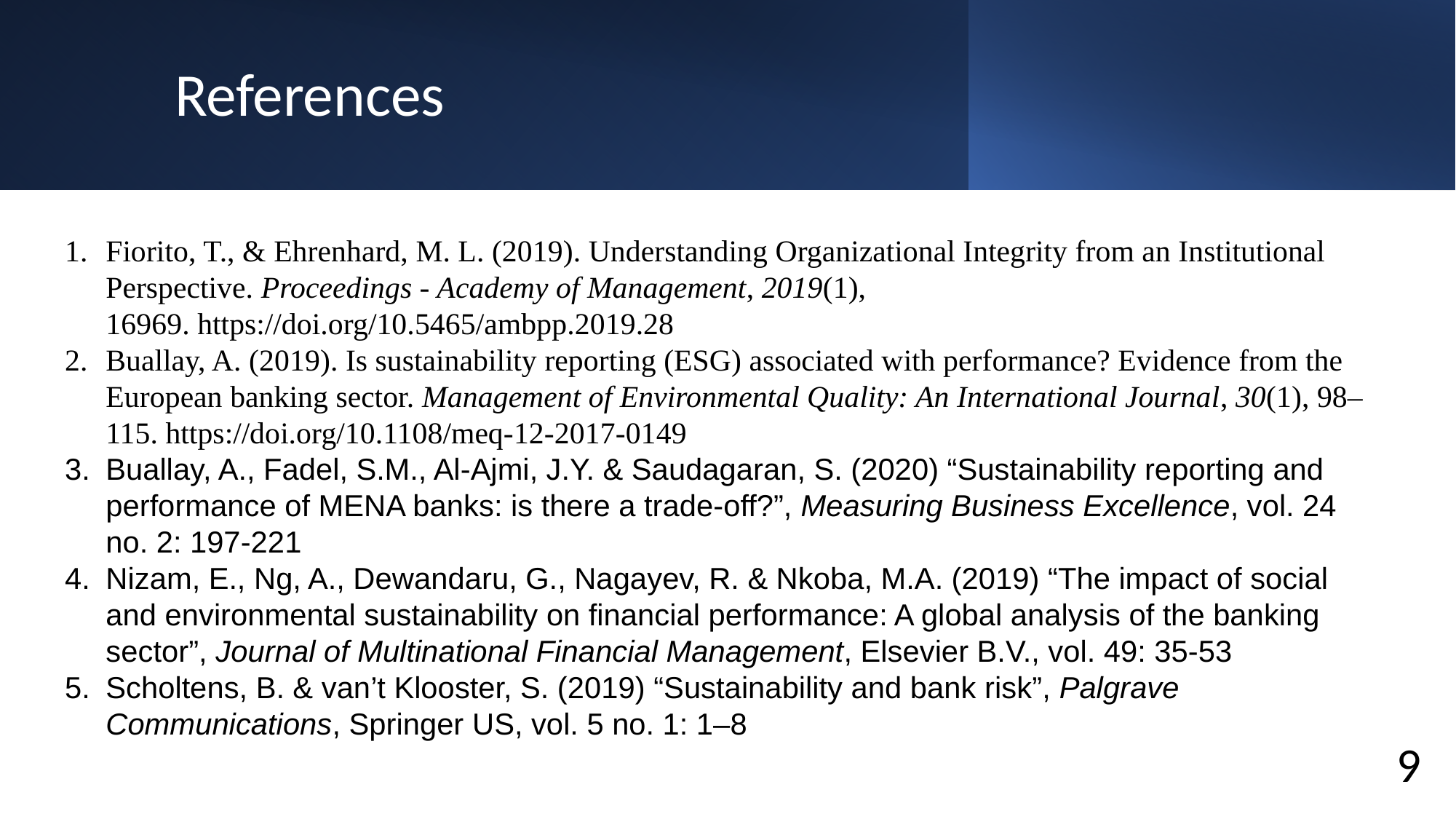

# References
Fiorito, T., & Ehrenhard, M. L. (2019). Understanding Organizational Integrity from an Institutional Perspective. Proceedings - Academy of Management, 2019(1), 16969. https://doi.org/10.5465/ambpp.2019.28
Buallay, A. (2019). Is sustainability reporting (ESG) associated with performance? Evidence from the European banking sector. Management of Environmental Quality: An International Journal, 30(1), 98–115. https://doi.org/10.1108/meq-12-2017-0149
Buallay, A., Fadel, S.M., Al-Ajmi, J.Y. & Saudagaran, S. (2020) “Sustainability reporting and performance of MENA banks: is there a trade-off?”, Measuring Business Excellence, vol. 24 no. 2: 197-221
Nizam, E., Ng, A., Dewandaru, G., Nagayev, R. & Nkoba, M.A. (2019) “The impact of social and environmental sustainability on financial performance: A global analysis of the banking sector”, Journal of Multinational Financial Management, Elsevier B.V., vol. 49: 35-53
Scholtens, B. & van’t Klooster, S. (2019) “Sustainability and bank risk”, Palgrave Communications, Springer US, vol. 5 no. 1: 1–8
9